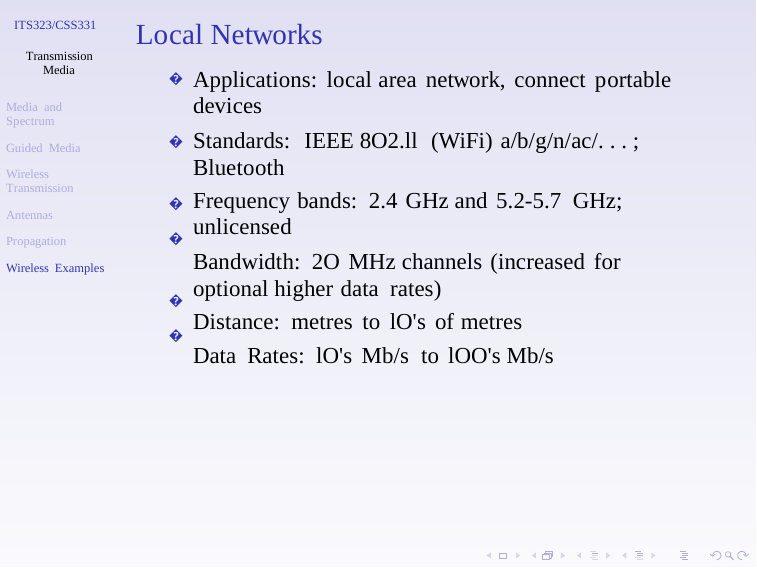

ITS323/CSS331
Local Networks
Transmission
Media
Applications: local area network, connect portable
devices
Standards:  IEEE 8O2.ll  (WiFi) a/b/g/n/ac/. . . ; Bluetooth
Frequency bands: 2.4 GHz and 5.2-5.7  GHz; unlicensed
Bandwidth: 2O MHz channels (increased for optional higher data rates)
Distance: metres to lO's of metres
Data Rates: lO's Mb/s  to lOO's Mb/s
�
Media and
Spectrum
�
Guided Media
Wireless
Transmission
�
Antennas
�
Propagation
Wireless Examples
�
�